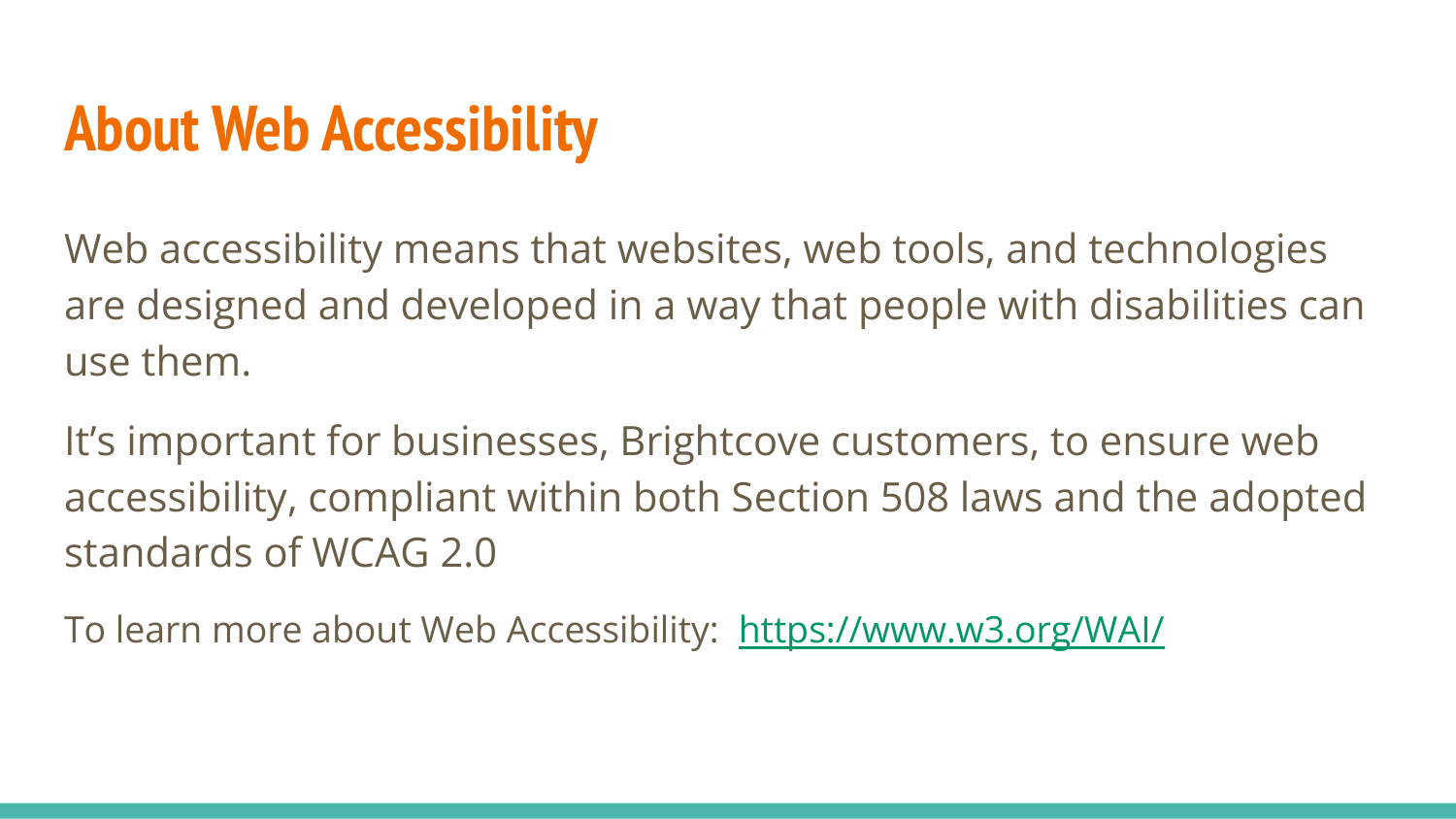

# About Web Accessibility
Web accessibility means that websites, web tools, and technologies are designed and developed in a way that people with disabilities can use them.
It’s important for businesses, Brightcove customers, to ensure web accessibility, compliant within both Section 508 laws and the adopted standards of WCAG 2.0
To learn more about Web Accessibility:  https://www.w3.org/WAI/